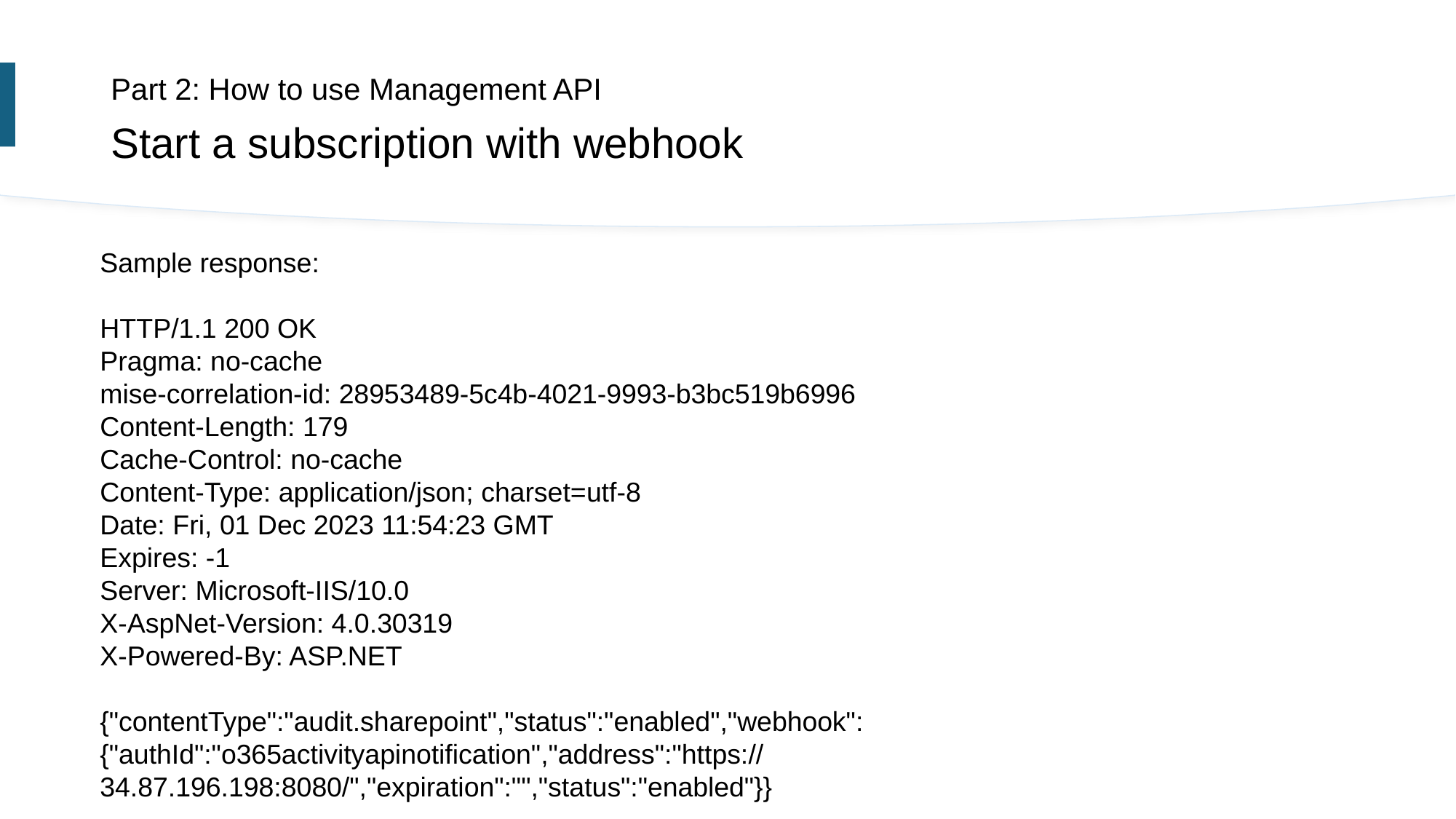

Part 2: How to use Management API
Start a subscription with webhook

Sample response:

HTTP/1.1 200 OK
Pragma: no-cache
mise-correlation-id: 28953489-5c4b-4021-9993-b3bc519b6996
Content-Length: 179
Cache-Control: no-cache
Content-Type: application/json; charset=utf-8
Date: Fri, 01 Dec 2023 11:54:23 GMT
Expires: -1
Server: Microsoft-IIS/10.0
X-AspNet-Version: 4.0.30319
X-Powered-By: ASP.NET

{"contentType":"audit.sharepoint","status":"enabled","webhook":{"authId":"o365activityapinotification","address":"https://34.87.196.198:8080/","expiration":"","status":"enabled"}}